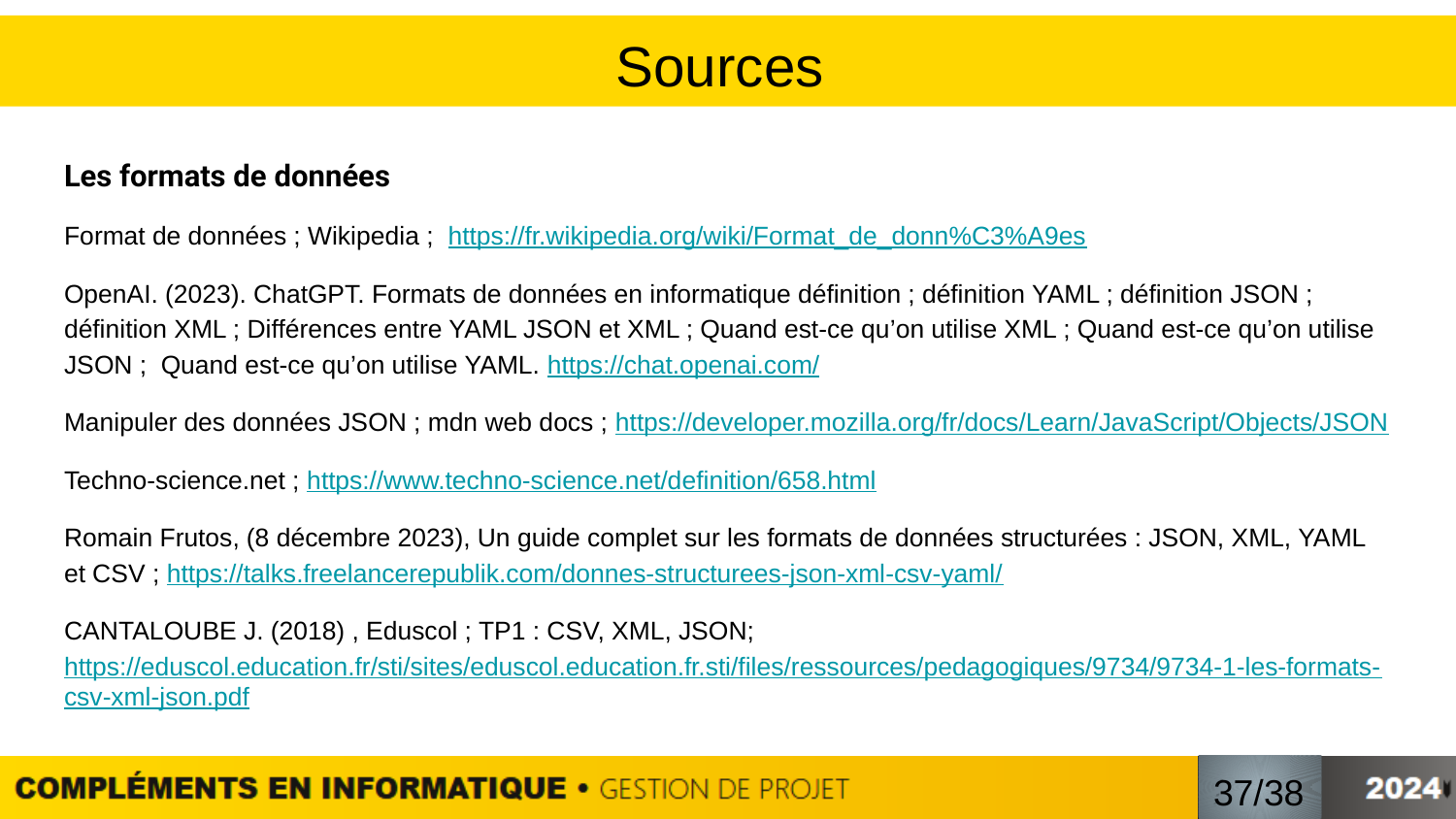

# Sources
Les formats de données
Format de données ; Wikipedia ;  https://fr.wikipedia.org/wiki/Format_de_donn%C3%A9es
OpenAI. (2023). ChatGPT. Formats de données en informatique définition ; définition YAML ; définition JSON ; définition XML ; Différences entre YAML JSON et XML ; Quand est-ce qu’on utilise XML ; Quand est-ce qu’on utilise JSON ;  Quand est-ce qu’on utilise YAML. https://chat.openai.com/
Manipuler des données JSON ; mdn web docs ; https://developer.mozilla.org/fr/docs/Learn/JavaScript/Objects/JSON
Techno-science.net ; https://www.techno-science.net/definition/658.html
Romain Frutos, (8 décembre 2023), Un guide complet sur les formats de données structurées : JSON, XML, YAML et CSV ; https://talks.freelancerepublik.com/donnes-structurees-json-xml-csv-yaml/
CANTALOUBE J. (2018) , Eduscol ; TP1 : CSV, XML, JSON; https://eduscol.education.fr/sti/sites/eduscol.education.fr.sti/files/ressources/pedagogiques/9734/9734-1-les-formats-csv-xml-json.pdf
/
37/38